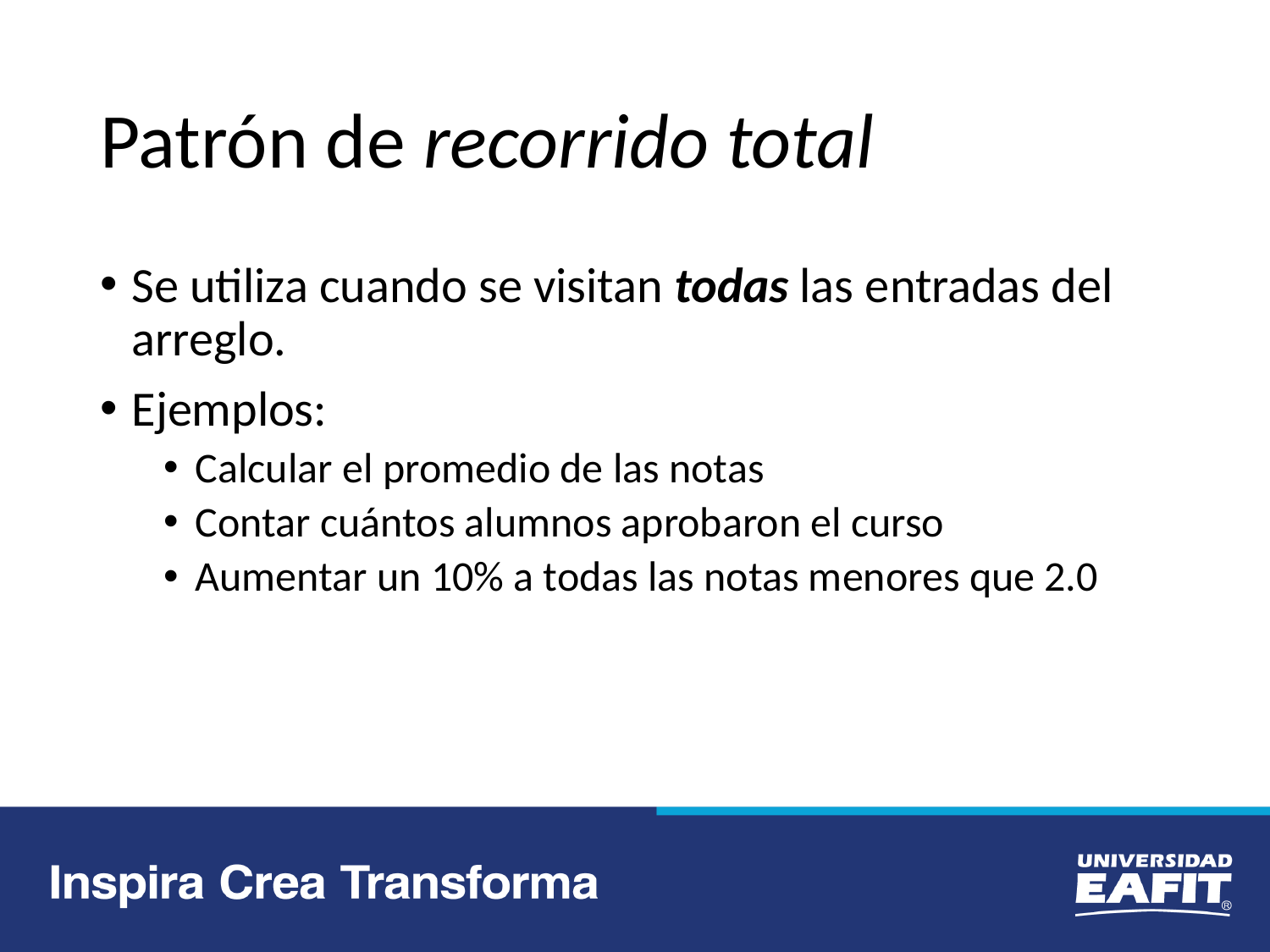

# Patrón de recorrido total
Se utiliza cuando se visitan todas las entradas del arreglo.
Ejemplos:
Calcular el promedio de las notas
Contar cuántos alumnos aprobaron el curso
Aumentar un 10% a todas las notas menores que 2.0